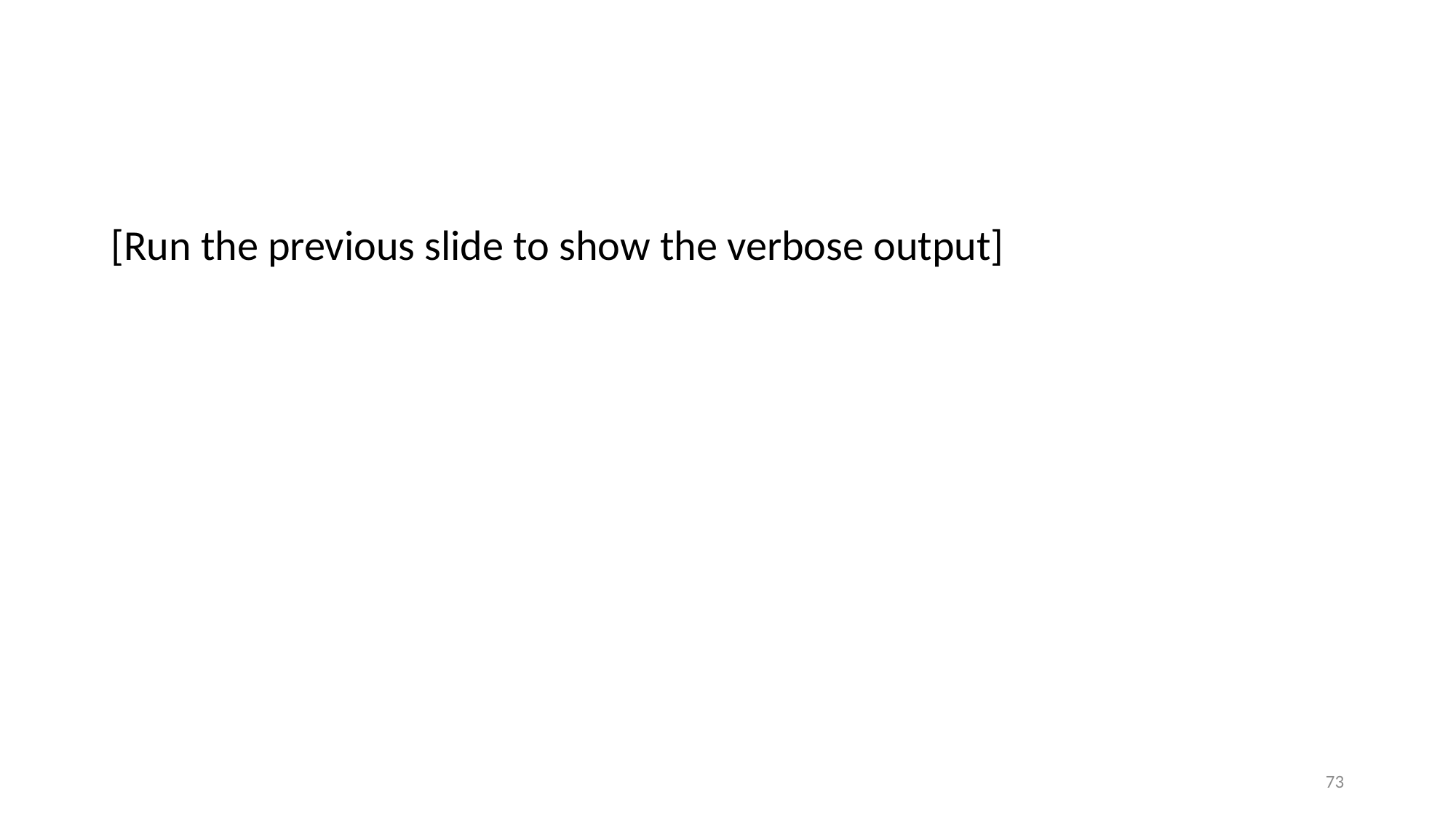

[Run the previous slide to show the verbose output]
73